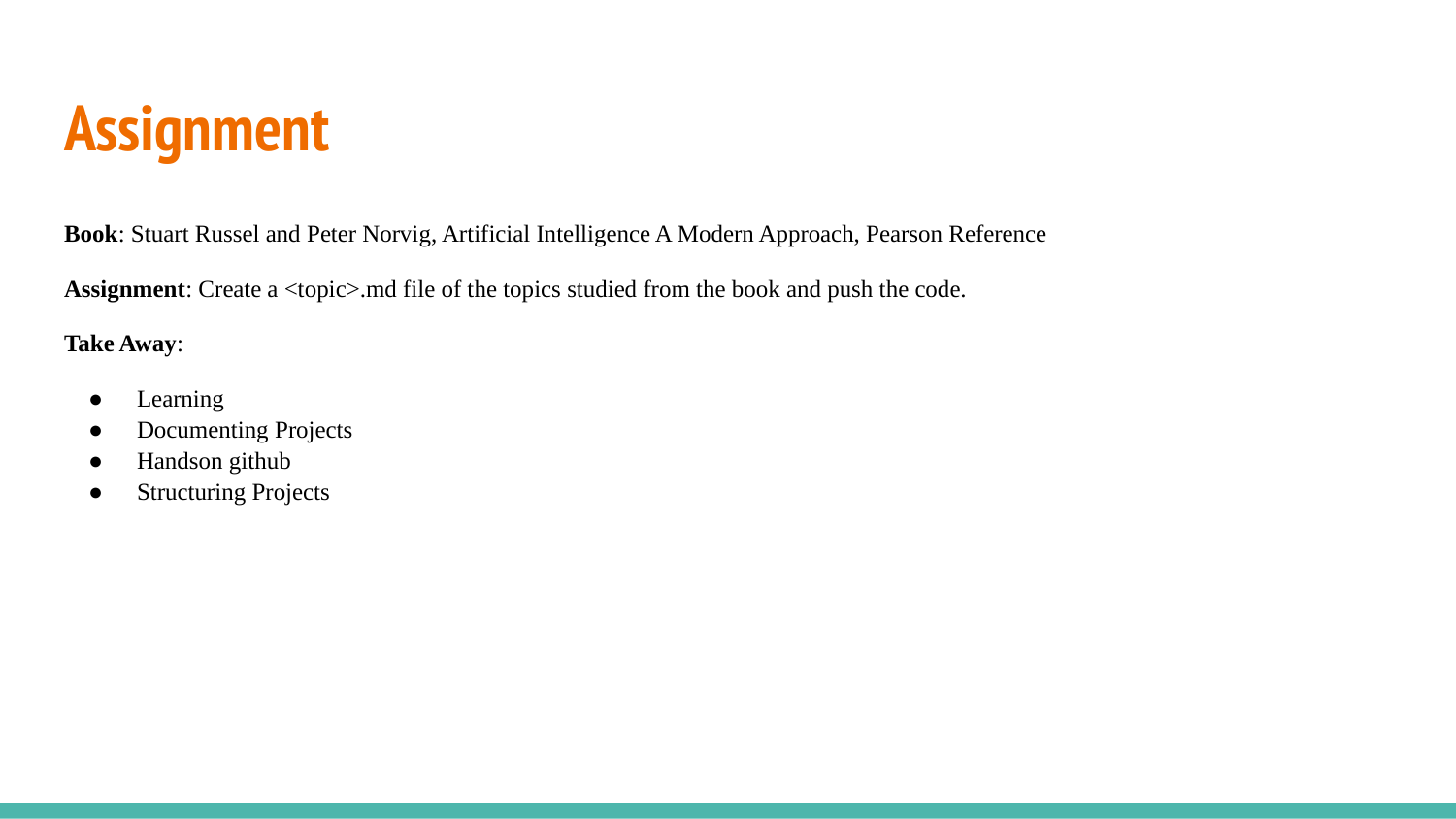

# Assignment
Book: Stuart Russel and Peter Norvig, Artificial Intelligence A Modern Approach, Pearson Reference
Assignment: Create a <topic>.md file of the topics studied from the book and push the code.
Take Away:
Learning
Documenting Projects
Handson github
Structuring Projects